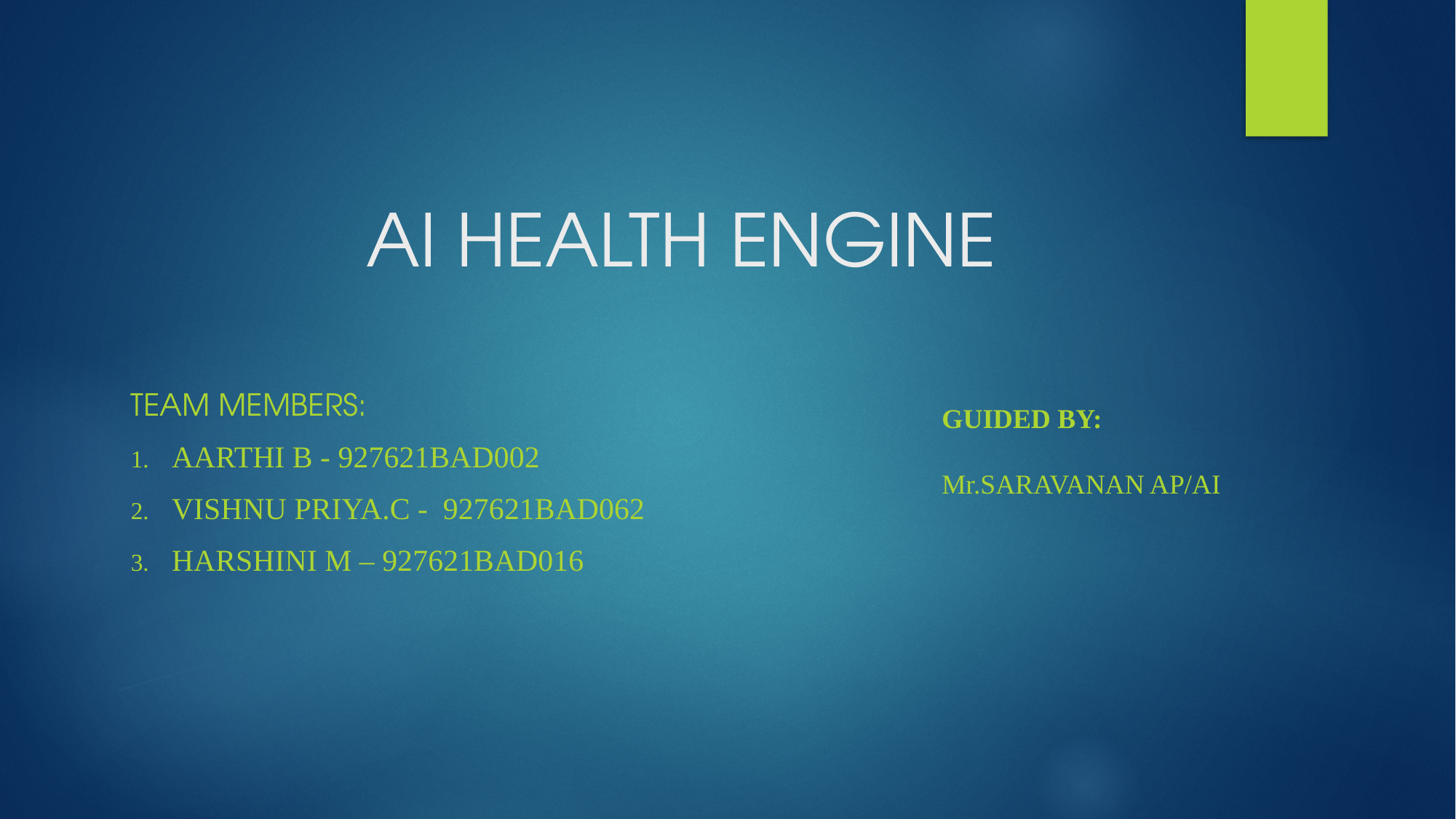

# AI HEALTH ENGINE
TEAM MEMBERS:
Aarthi B - 927621BAD002
Vishnu priya.C -  927621BAD062
Harshini M – 927621BAD016

GUIDED BY:

Mr.SARAVANAN AP/AI